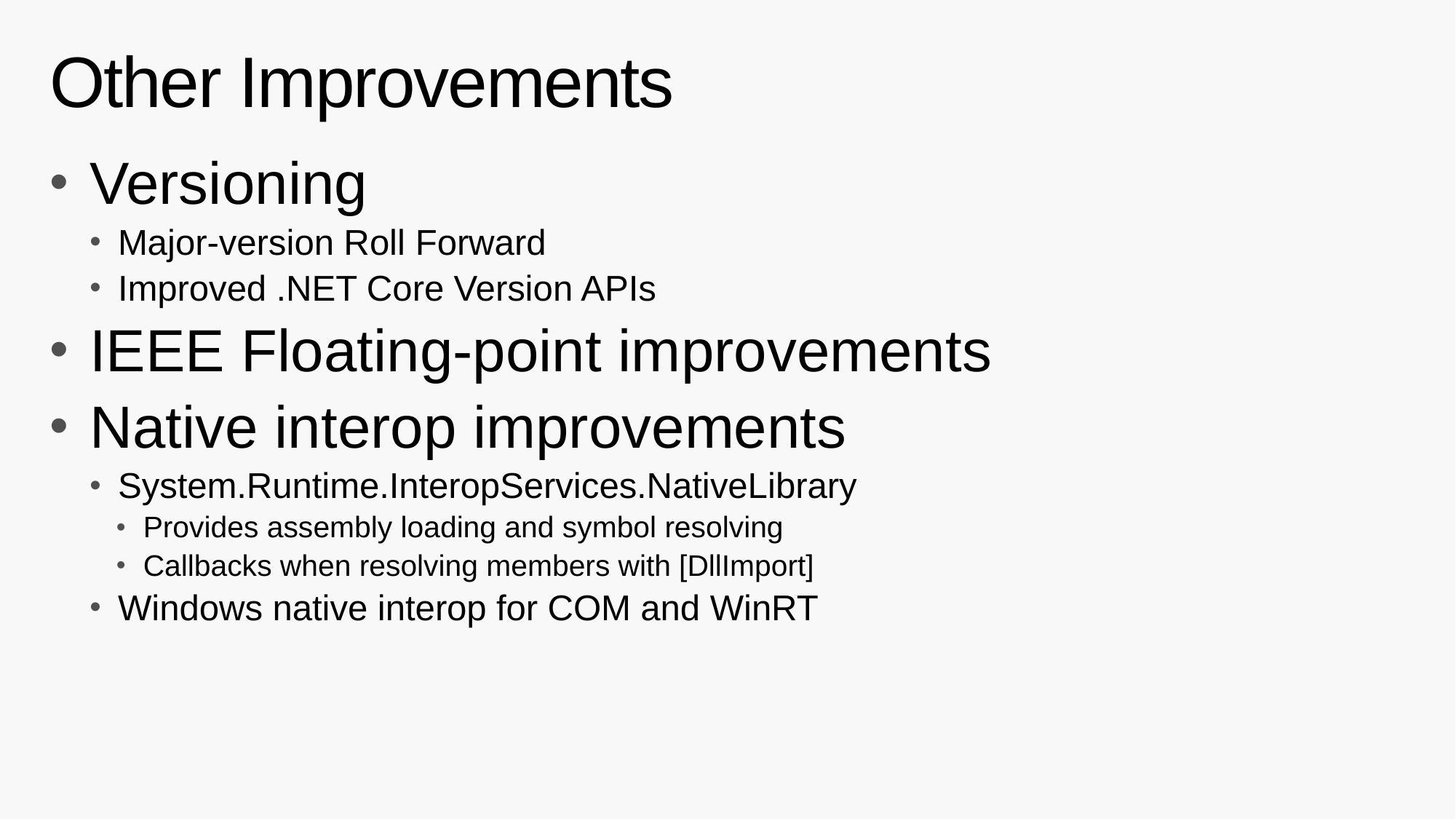

# Other Improvements
Versioning
Major-version Roll Forward
Improved .NET Core Version APIs
IEEE Floating-point improvements
Native interop improvements
System.Runtime.InteropServices.NativeLibrary
Provides assembly loading and symbol resolving
Callbacks when resolving members with [DllImport]
Windows native interop for COM and WinRT